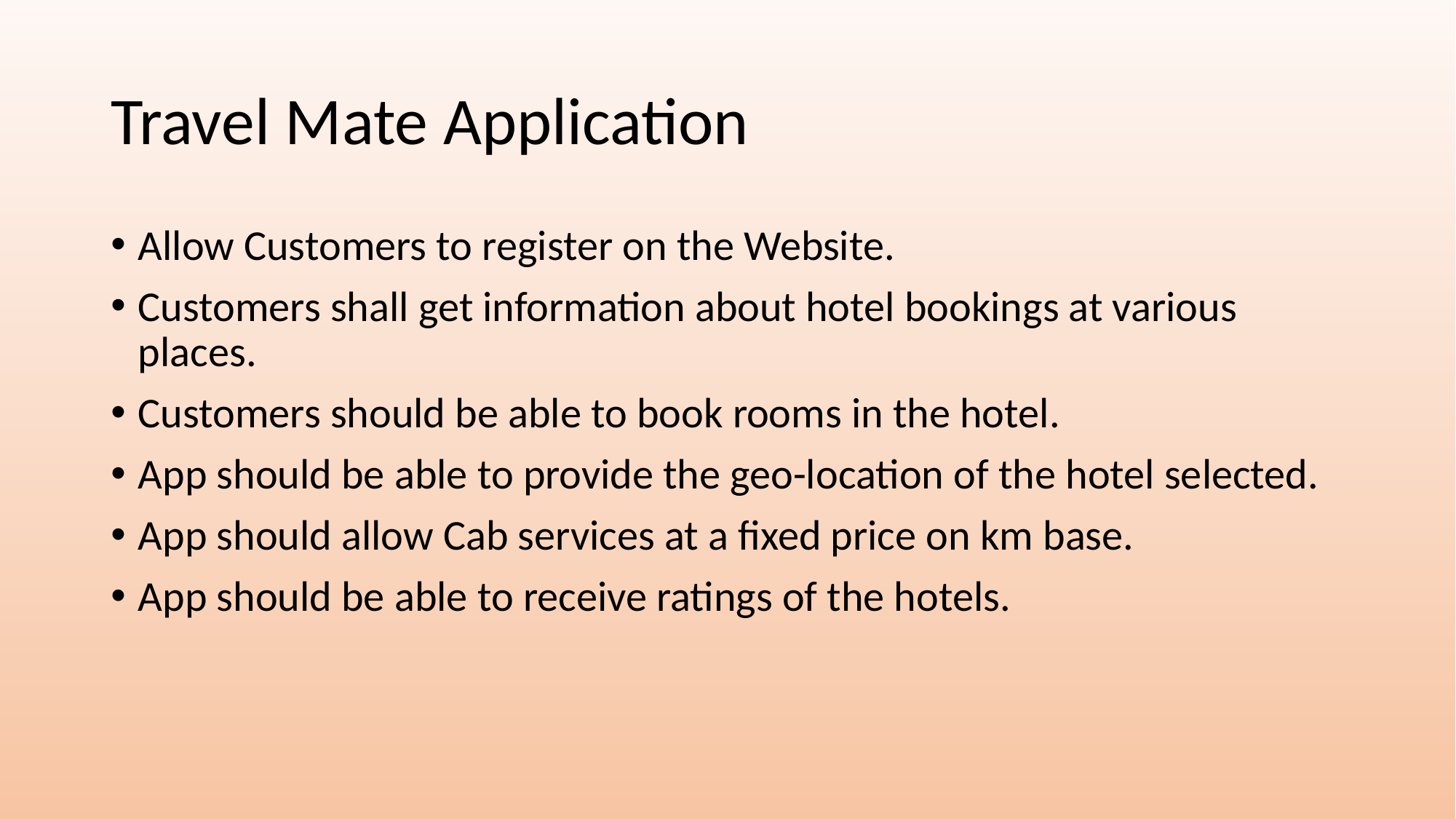

# Travel Mate Application
Allow Customers to register on the Website.
Customers shall get information about hotel bookings at various places.
Customers should be able to book rooms in the hotel.
App should be able to provide the geo-location of the hotel selected.
App should allow Cab services at a fixed price on km base.
App should be able to receive ratings of the hotels.